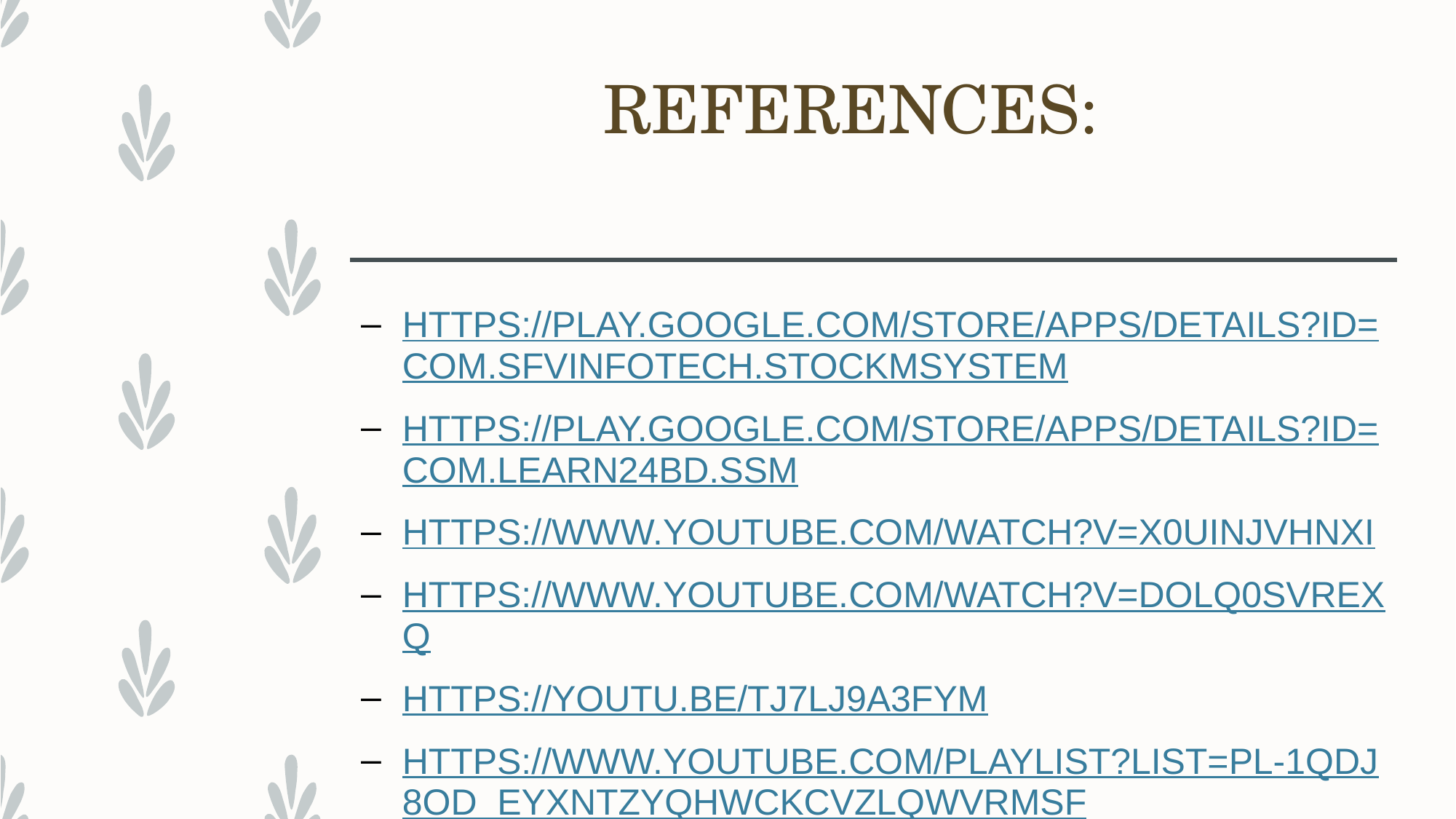

# REFERENCES:
https://play.google.com/store/apps/details?id=com.sfvinfotech.stockmsystem
https://play.google.com/store/apps/details?id=com.learn24bd.ssm
https://www.youtube.com/watch?v=x0uinJvhNxI
https://www.youtube.com/watch?v=dolq0svRexQ
https://youtu.be/tj7Lj9a3fyM
https://www.youtube.com/playlist?list=PL-1QdJ8od_eyxntzYQhwCkcVZlqWVrmSf